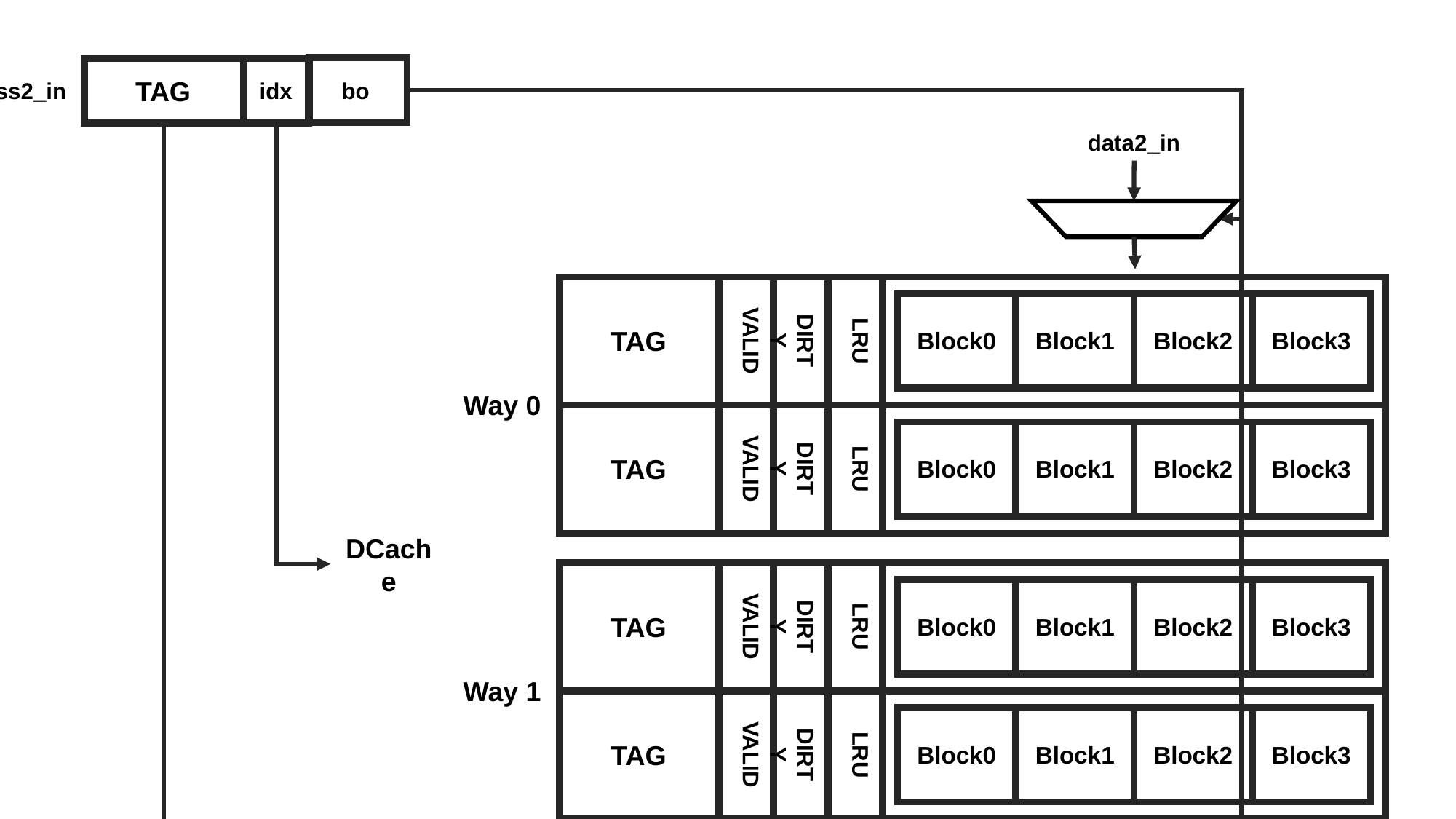

TAG
bo
idx
address2_in
data2_in

VALID
DIRTY
LRU
TAG
Block0
Block1
Block2
Block3

VALID
DIRTY
LRU
TAG
Block0
Block1
Block2
Block3
Way 0
DCache

VALID
DIRTY
LRU
TAG
Block0
Block1
Block2
Block3

VALID
DIRTY
LRU
TAG
Block0
Block1
Block2
Block3
Way 1

hit
=

data2_out